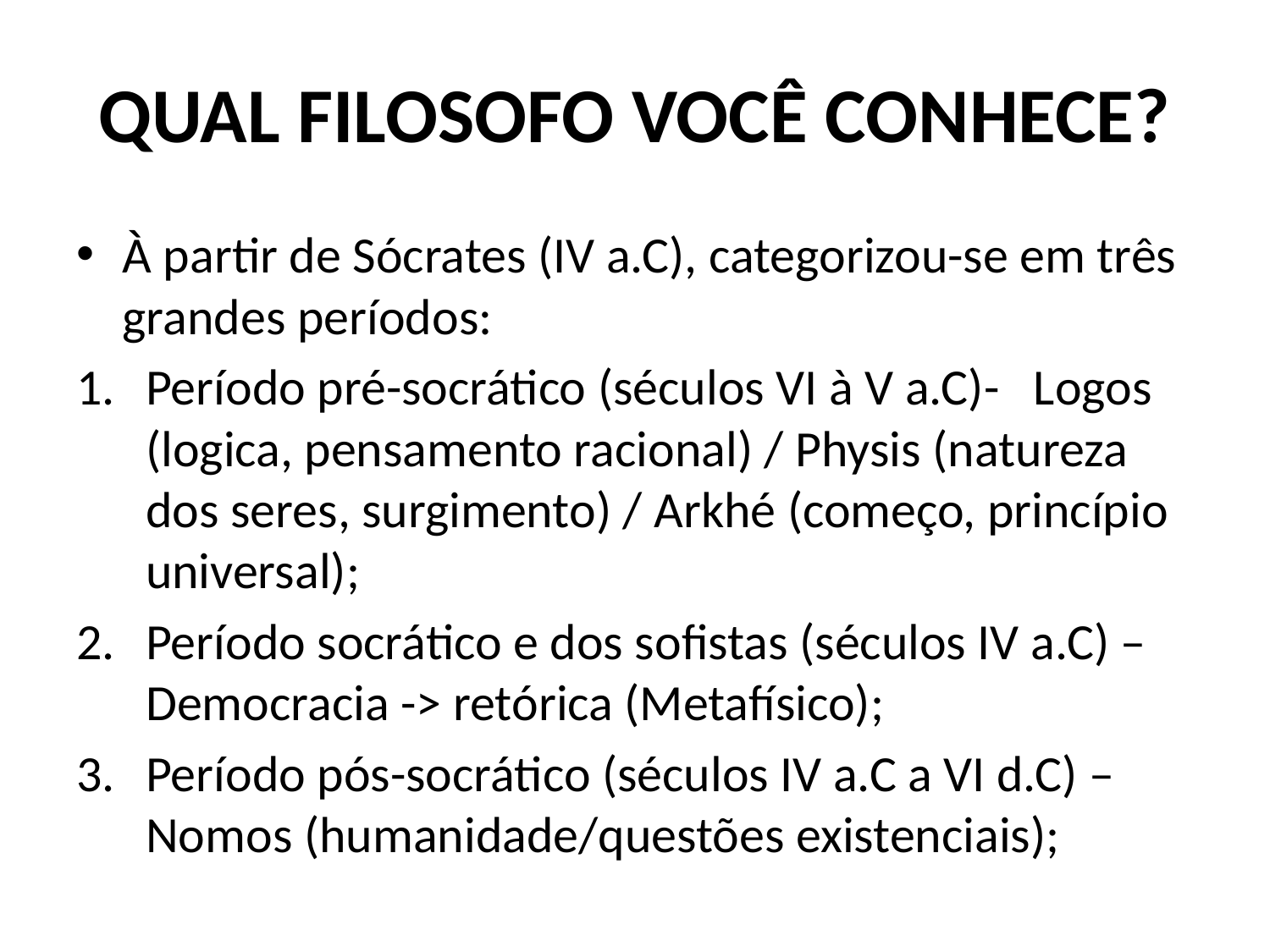

# QUAL FILOSOFO VOCÊ CONHECE?
À partir de Sócrates (IV a.C), categorizou-se em três grandes períodos:
Período pré-socrático (séculos VI à V a.C)-   Logos (logica, pensamento racional) / Physis (natureza dos seres, surgimento) / Arkhé (começo, princípio universal);
Período socrático e dos sofistas (séculos IV a.C) – Democracia -> retórica (Metafísico);
Período pós-socrático (séculos IV a.C a VI d.C) – Nomos (humanidade/questões existenciais);